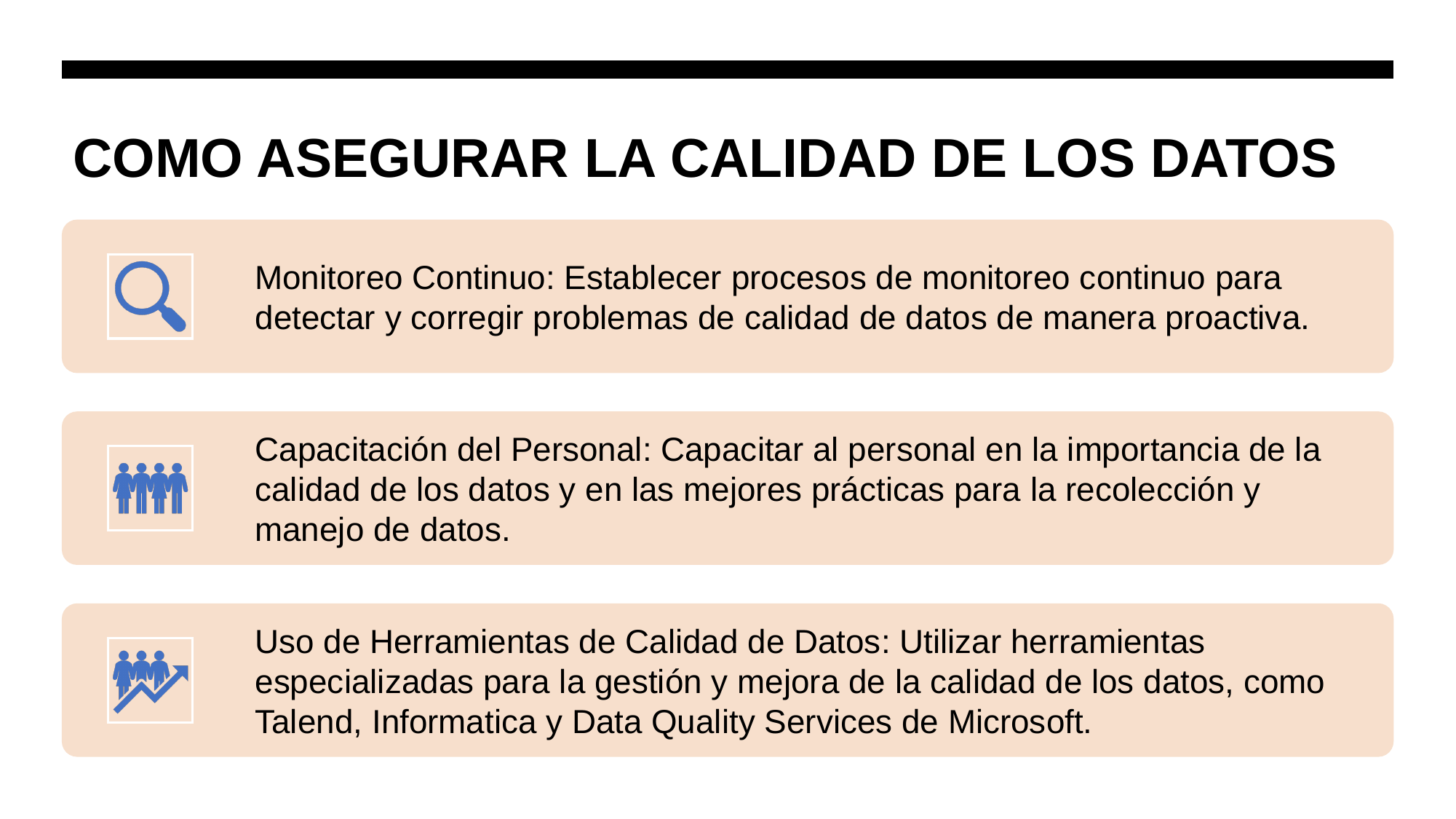

# COMO ASEGURAR LA CALIDAD DE LOS DATOS
Monitoreo Continuo: Establecer procesos de monitoreo continuo para detectar y corregir problemas de calidad de datos de manera proactiva.
Capacitación del Personal: Capacitar al personal en la importancia de la calidad de los datos y en las mejores prácticas para la recolección y manejo de datos.
Uso de Herramientas de Calidad de Datos: Utilizar herramientas especializadas para la gestión y mejora de la calidad de los datos, como Talend, Informatica y Data Quality Services de Microsoft.